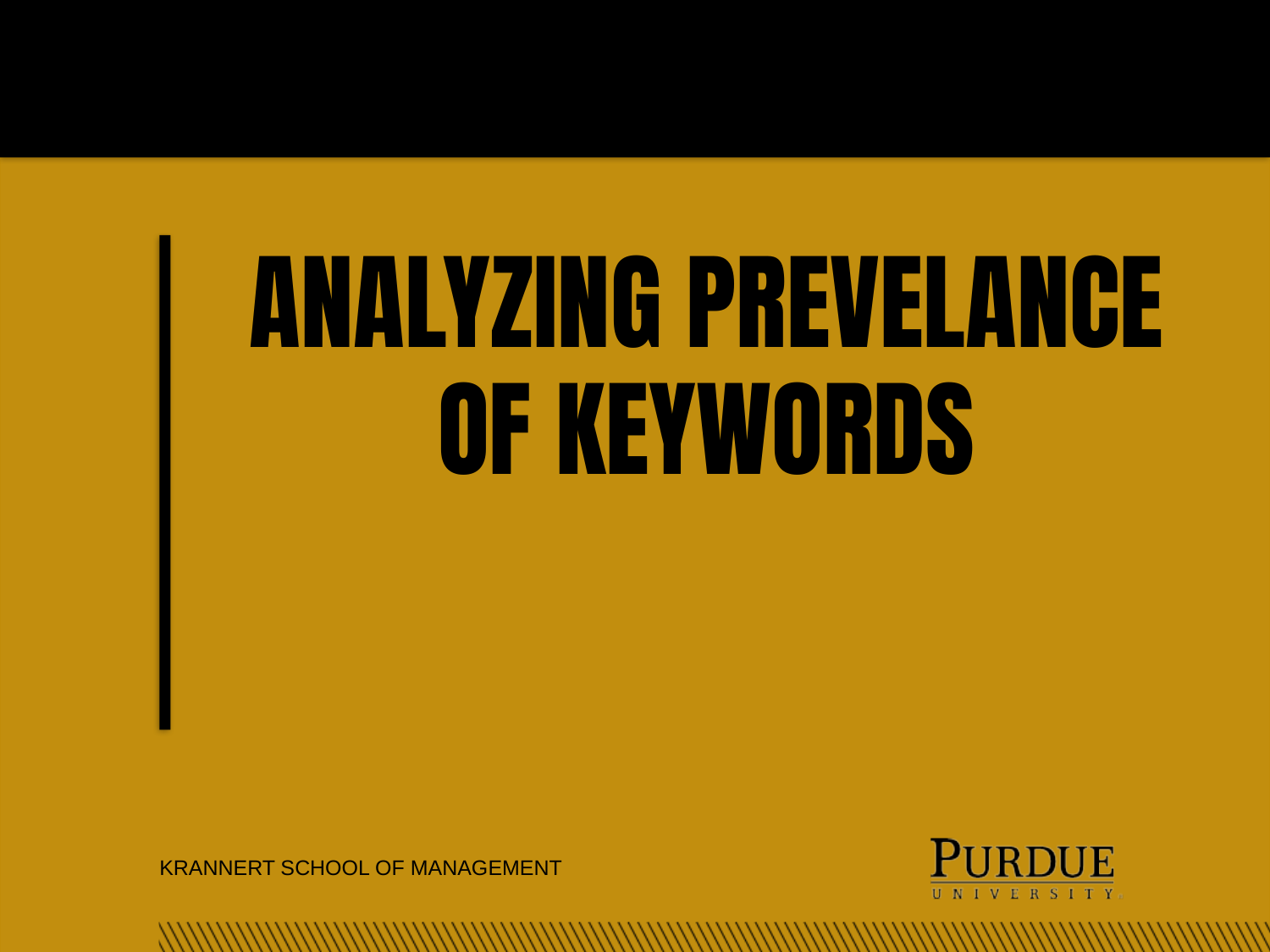

ANALYZING PREVELANCE OF KEYWORDS
KRANNERT SCHOOL OF MANAGEMENT